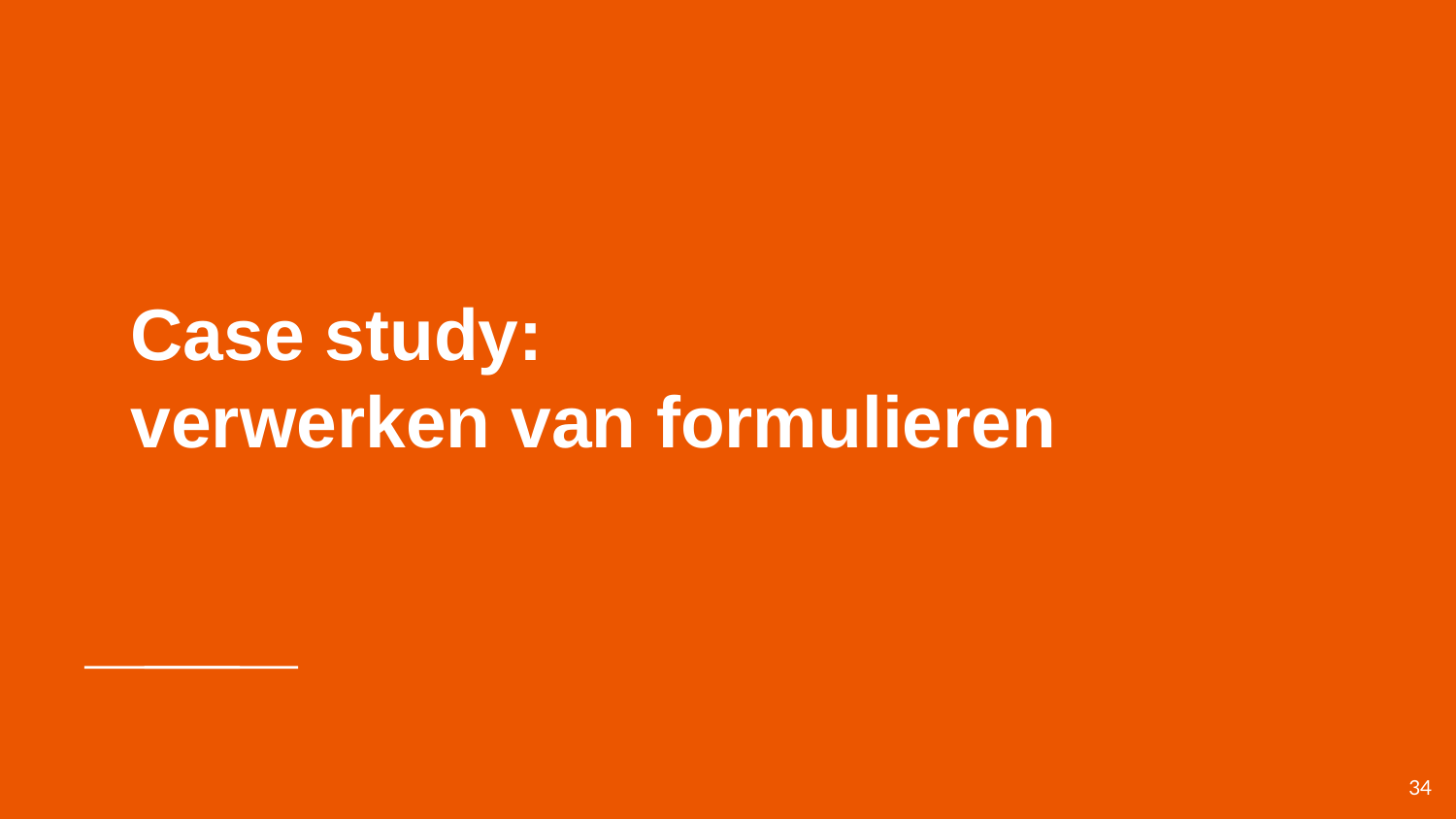

# Case study:
verwerken van formulieren
34